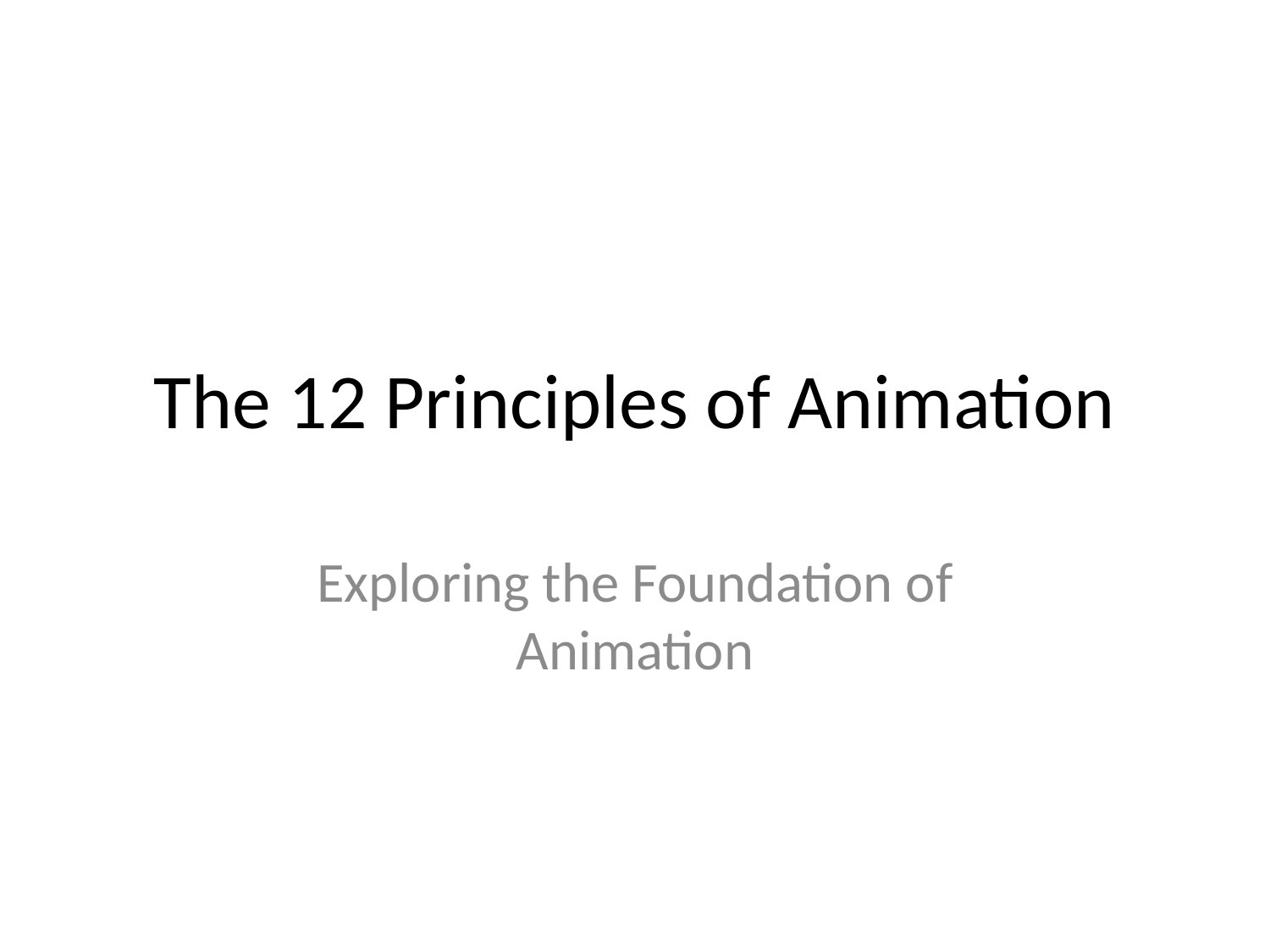

# The 12 Principles of Animation
Exploring the Foundation of Animation